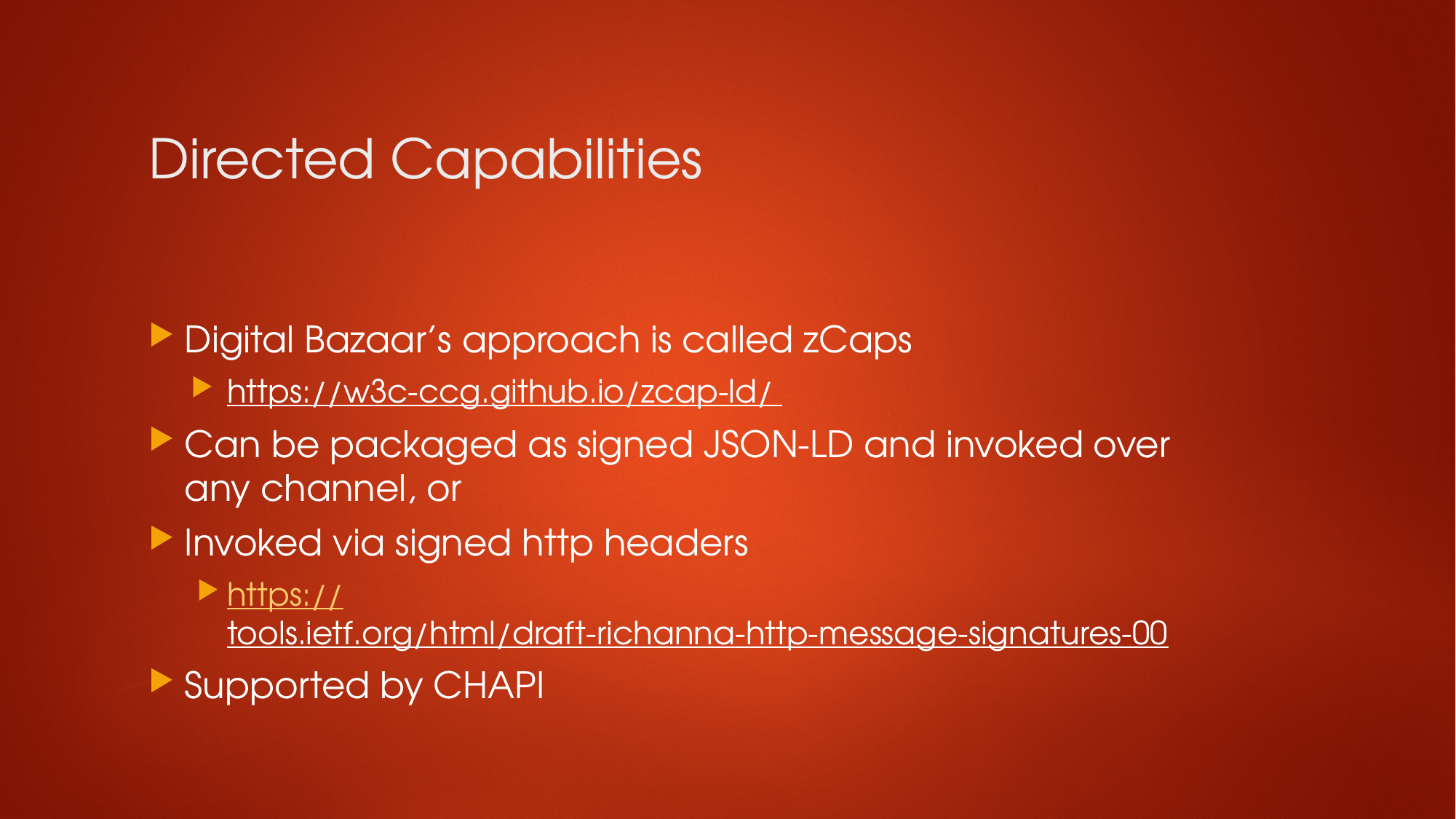

11
# Directed Capabilities
Digital Bazaar’s approach is called zCaps
https://w3c-ccg.github.io/zcap-ld/
Can be packaged as signed JSON-LD and invoked over any channel, or
Invoked via signed http headers
https://tools.ietf.org/html/draft-richanna-http-message-signatures-00
Supported by CHAPI